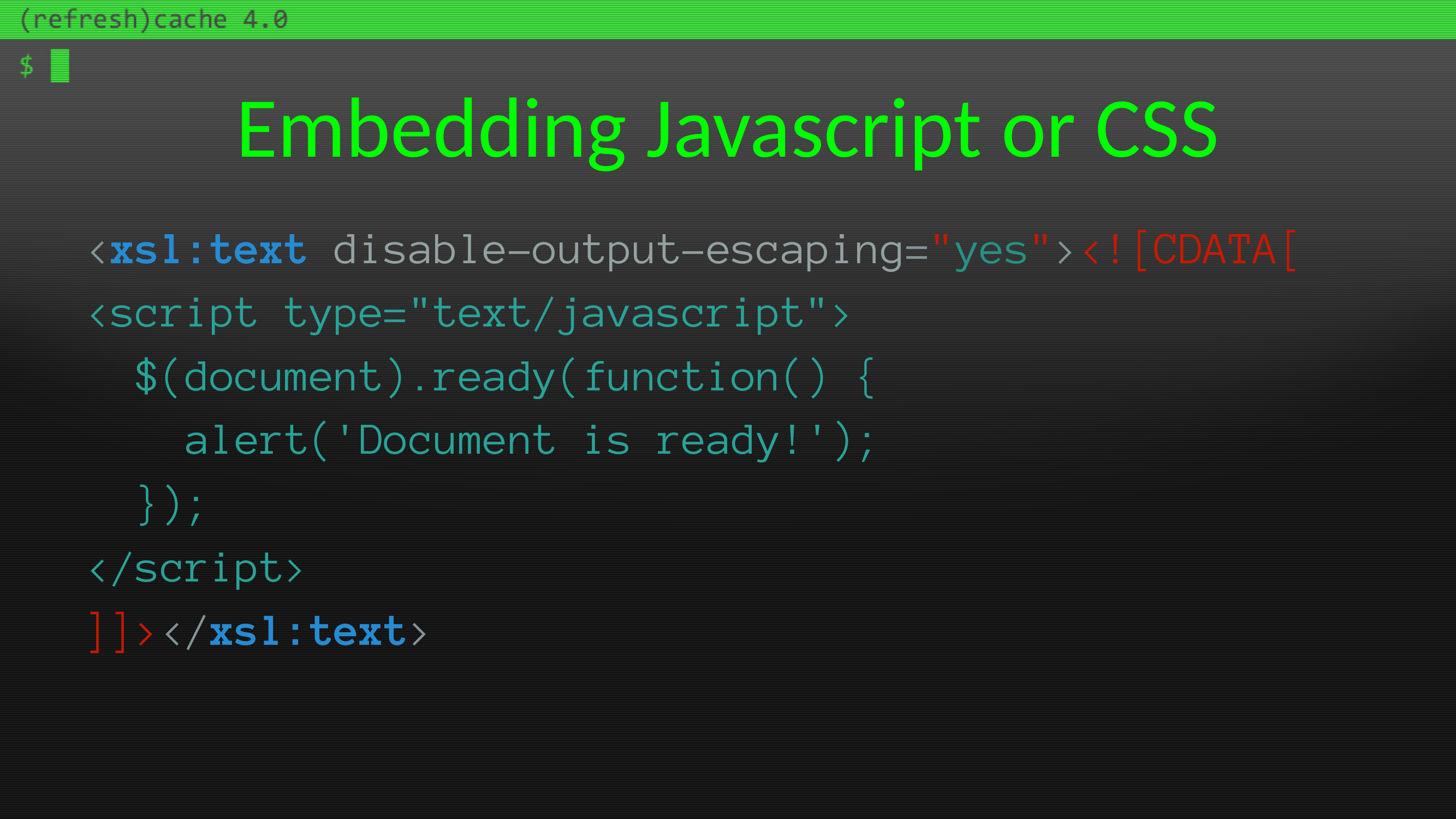

# Embedding Javascript or CSS
<xsl:text disable-output-escaping="yes"><![CDATA[
<script type="text/javascript">
  $(document).ready(function() {
    alert('Document is ready!');
  });
</script>
]]></xsl:text>